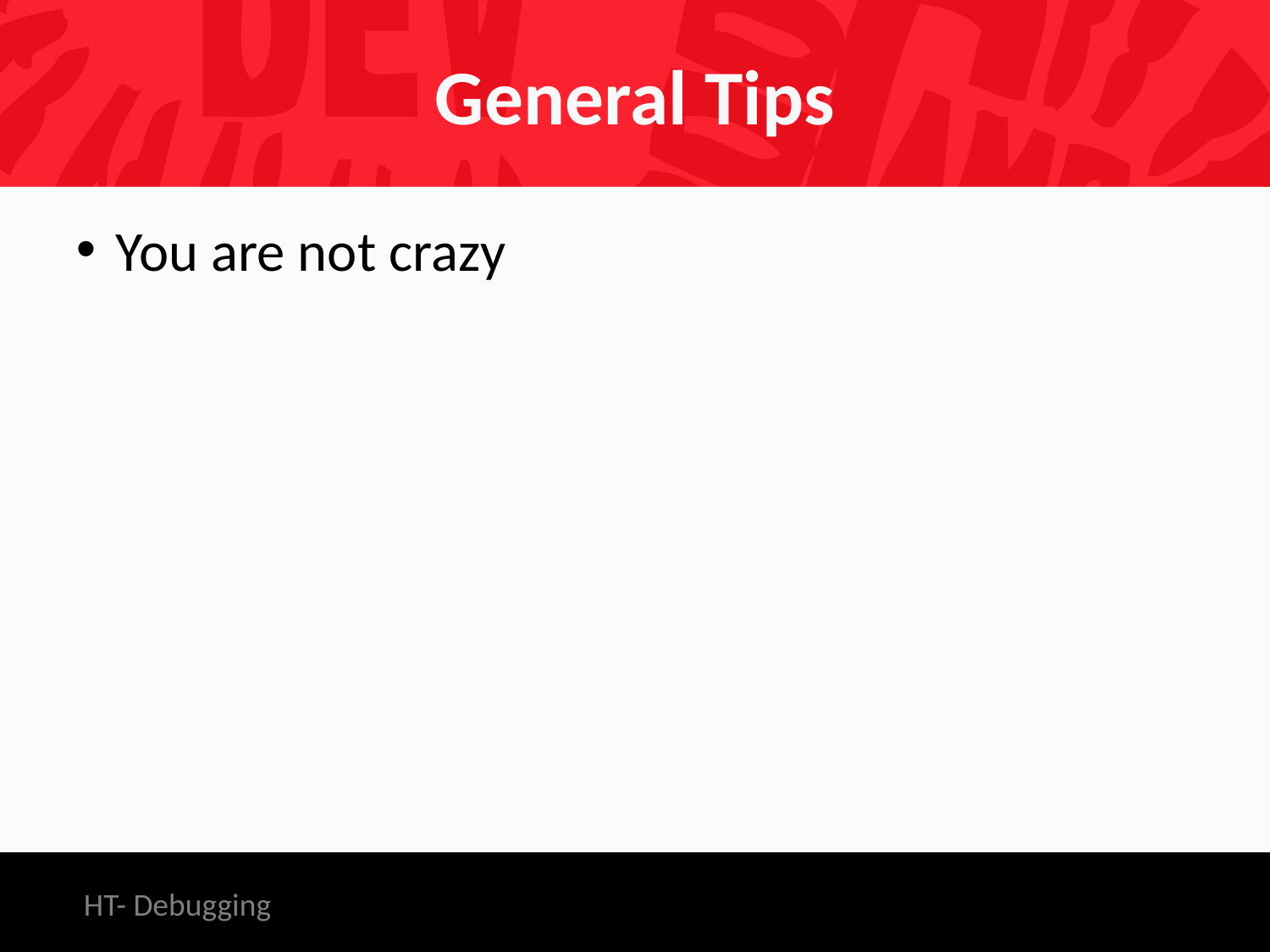

# General Tips
You are not crazy
HT- Debugging